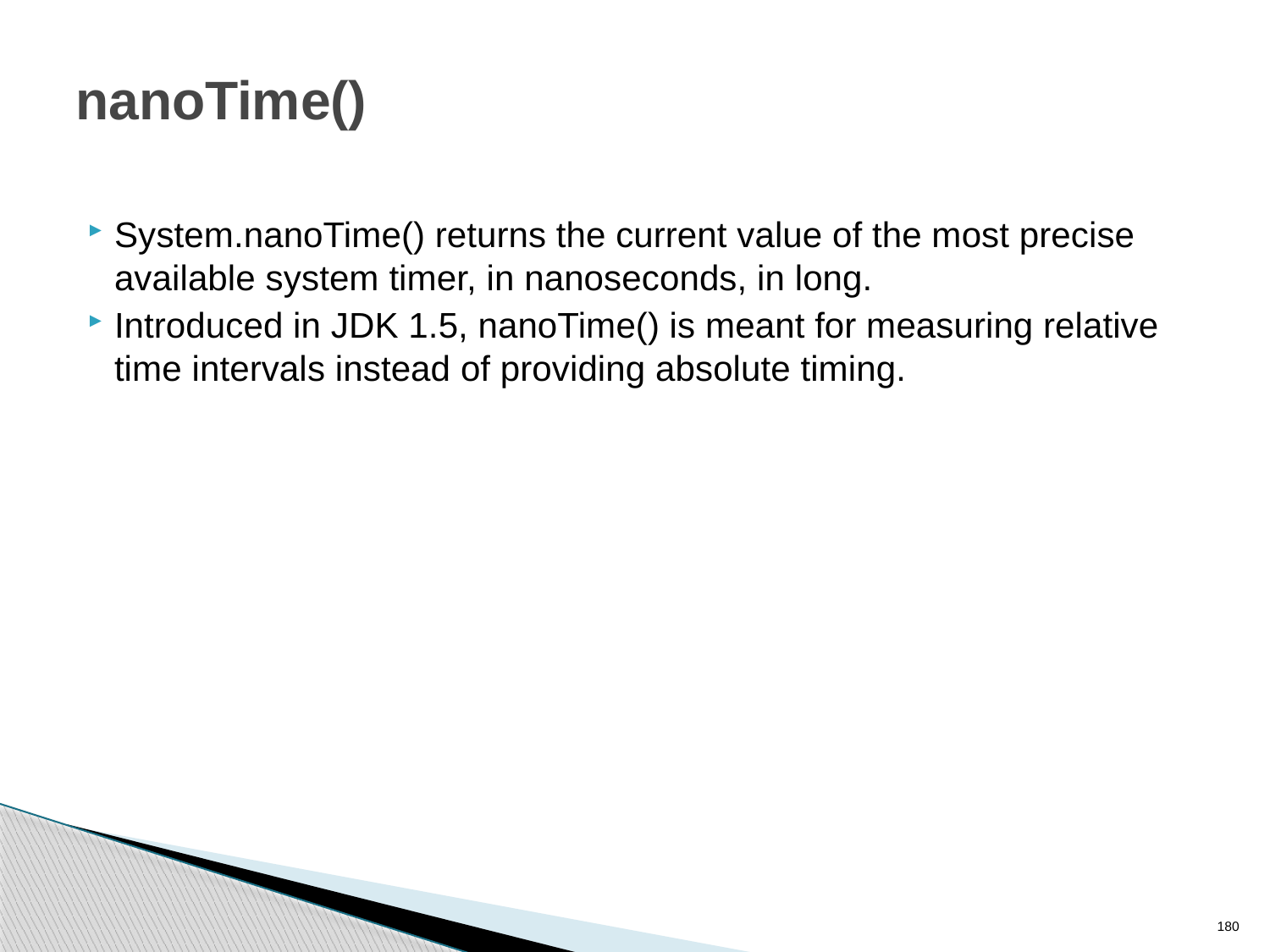

# nanoTime()
System.nanoTime() returns the current value of the most precise available system timer, in nanoseconds, in long.
Introduced in JDK 1.5, nanoTime() is meant for measuring relative time intervals instead of providing absolute timing.

180